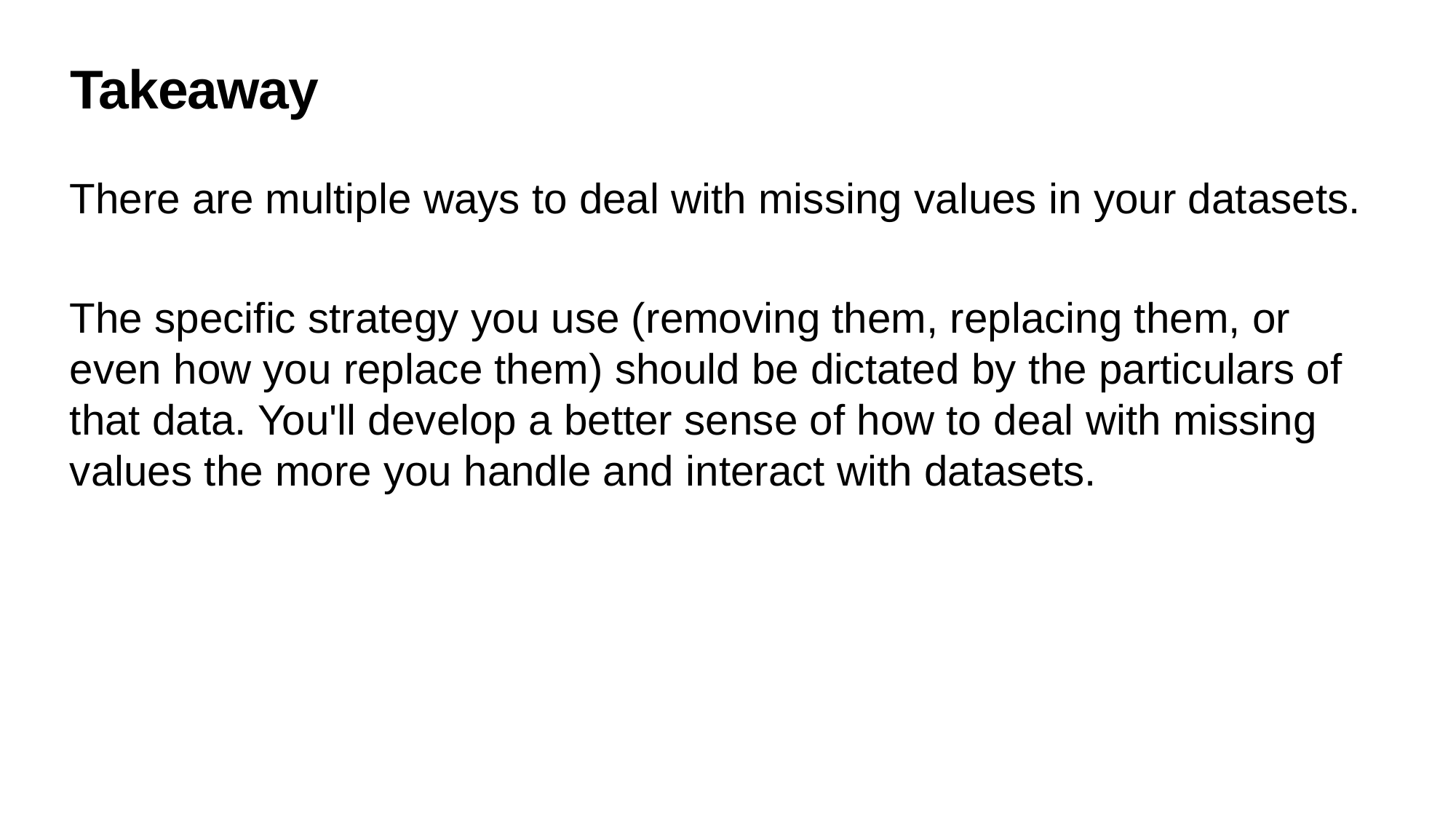

# Takeaway
There are multiple ways to deal with missing values in your datasets.

The specific strategy you use (removing them, replacing them, or even how you replace them) should be dictated by the particulars of that data. You'll develop a better sense of how to deal with missing values the more you handle and interact with datasets.